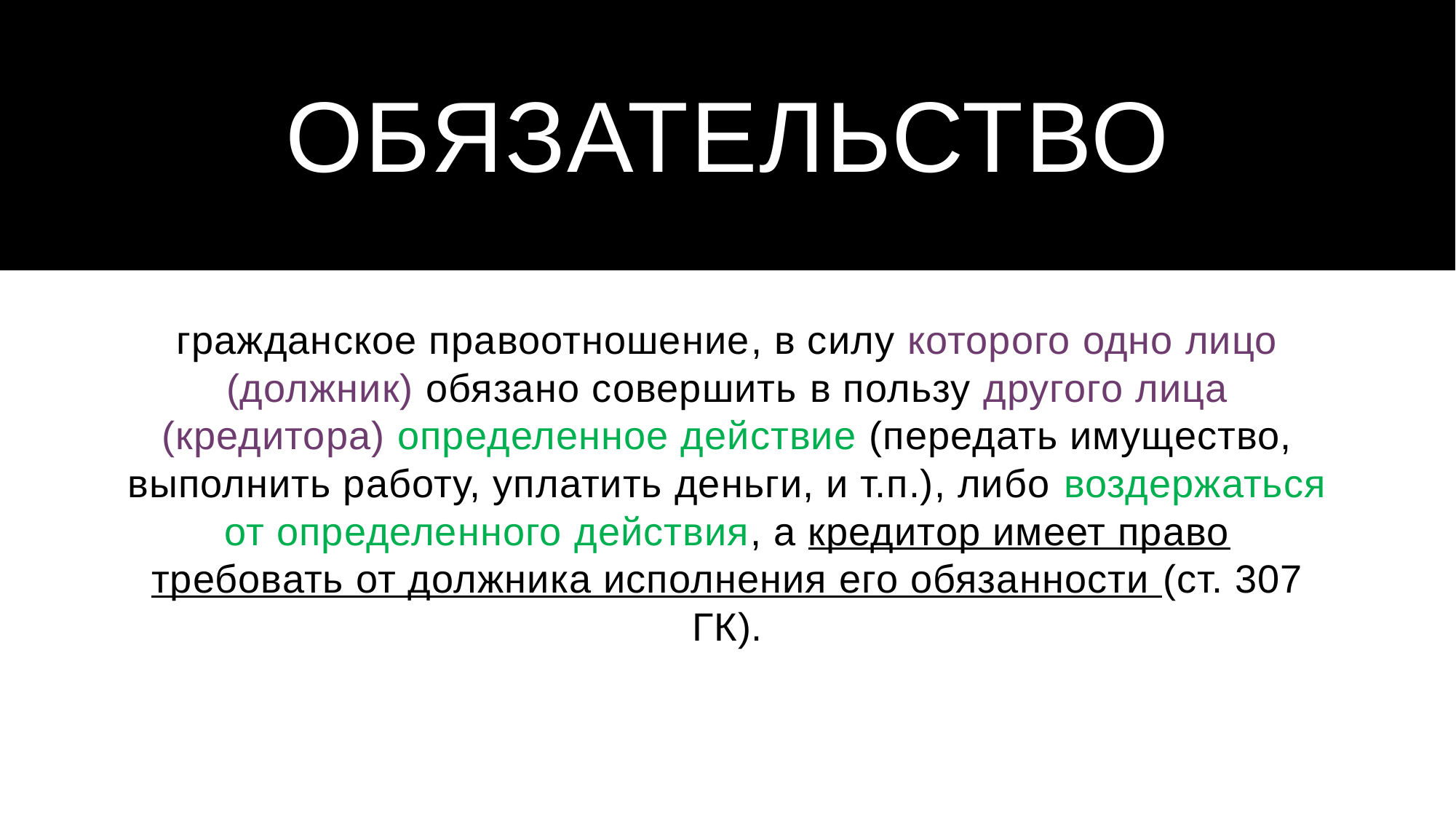

# обязательство
гражданское правоотношение, в силу которого одно лицо (должник) обязано совершить в пользу другого лица (кредитора) определенное действие (передать имущество, выполнить работу, уплатить деньги, и т.п.), либо воздержаться от определенного действия, а кредитор имеет право требовать от должника исполнения его обязанности (ст. 307 ГК).